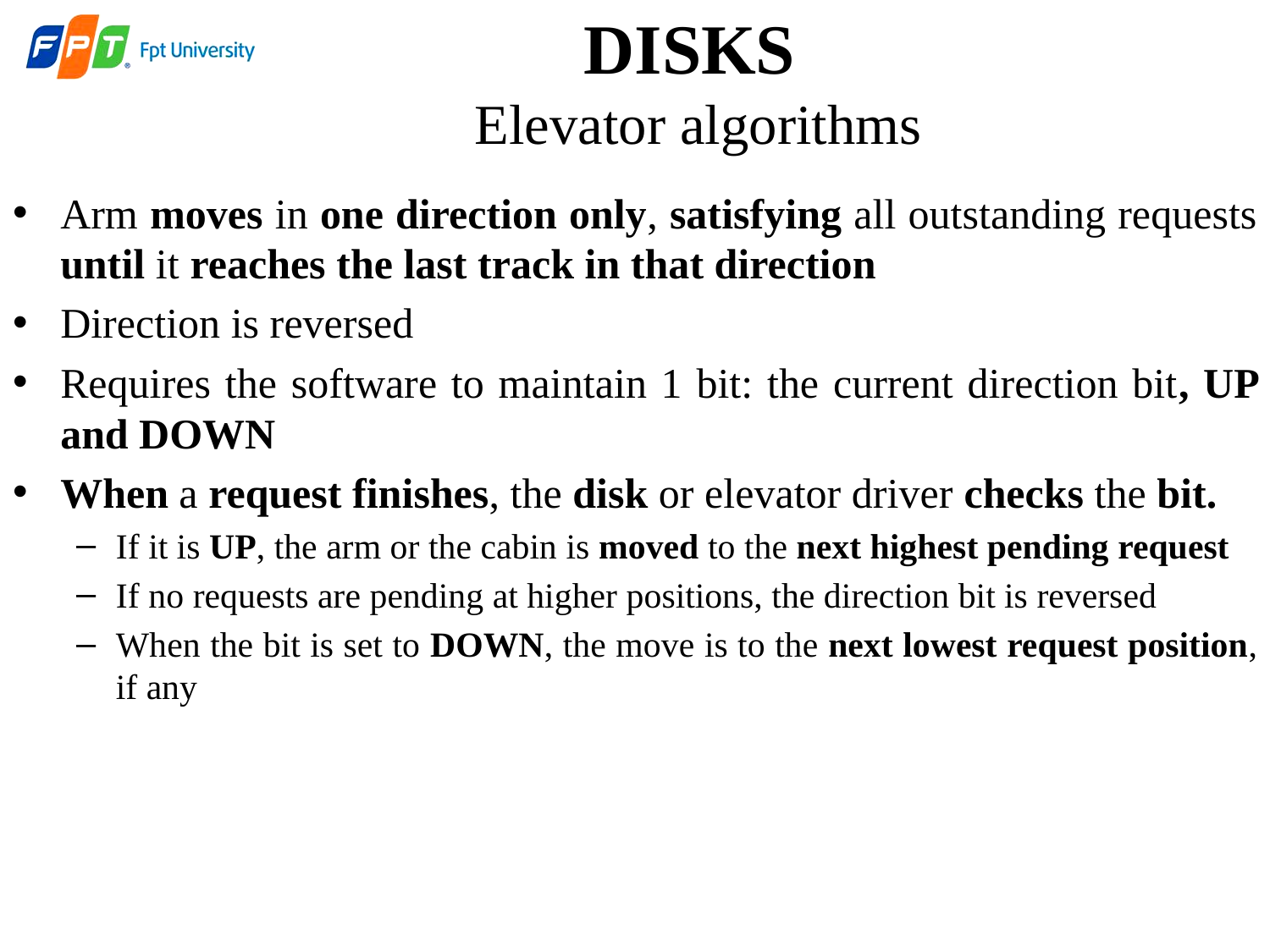

DISKS
Elevator algorithms
Arm moves in one direction only, satisfying all outstanding requests until it reaches the last track in that direction
Direction is reversed
Requires the software to maintain 1 bit: the current direction bit, UP and DOWN
When a request finishes, the disk or elevator driver checks the bit.
If it is UP, the arm or the cabin is moved to the next highest pending request
If no requests are pending at higher positions, the direction bit is reversed
When the bit is set to DOWN, the move is to the next lowest request position, if any